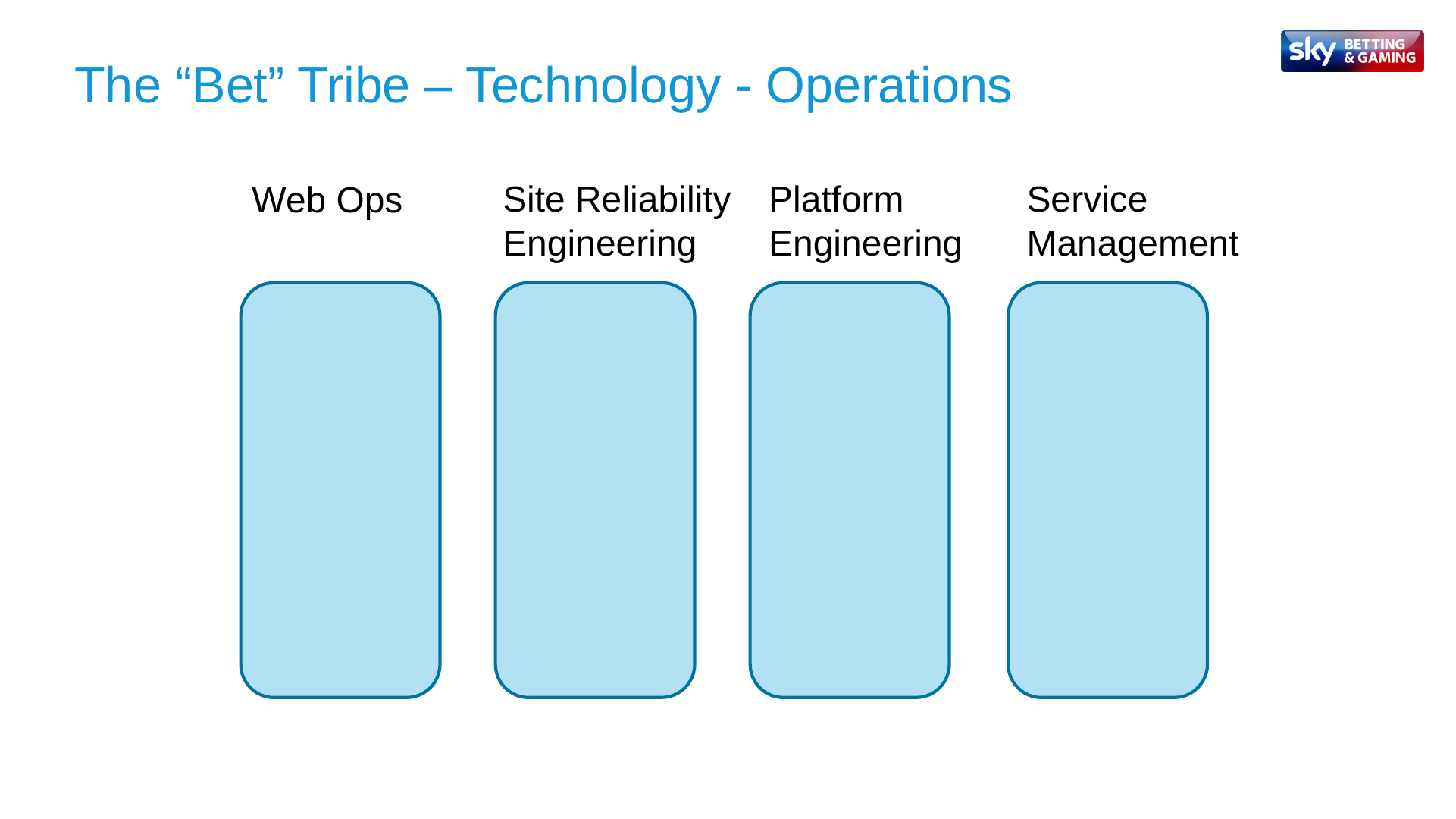

The “Bet” Tribe – Technology - Operations
Web Ops
Site Reliability Engineering
Platform Engineering
Service Management